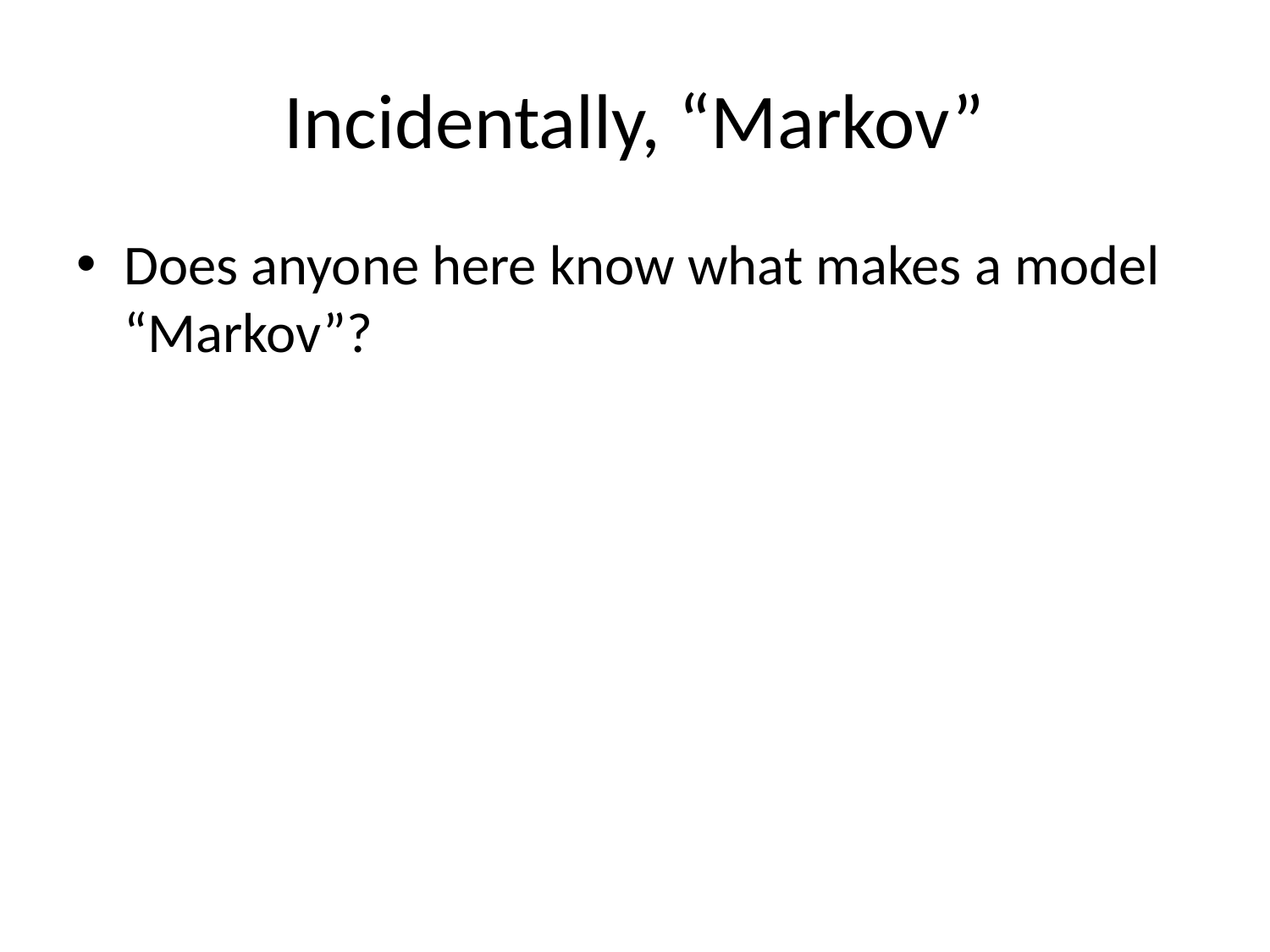

# Incidentally, “Markov”
Does anyone here know what makes a model “Markov”?